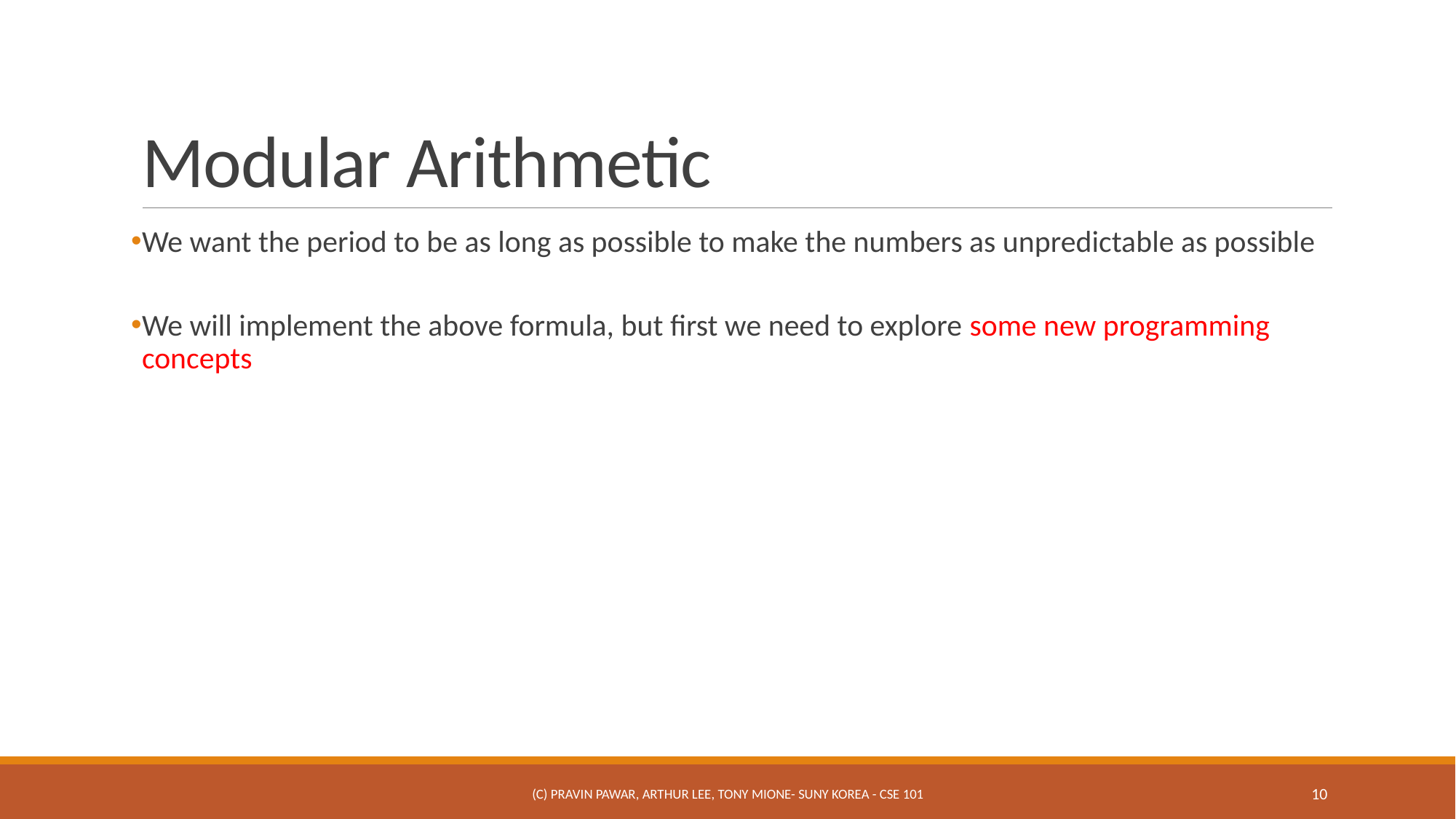

# Modular Arithmetic
We want the period to be as long as possible to make the numbers as unpredictable as possible

We will implement the above formula, but first we need to explore some new programming concepts

(c) Pravin Pawar, Arthur Lee, Tony Mione- SUNY Korea - CSE 101
10